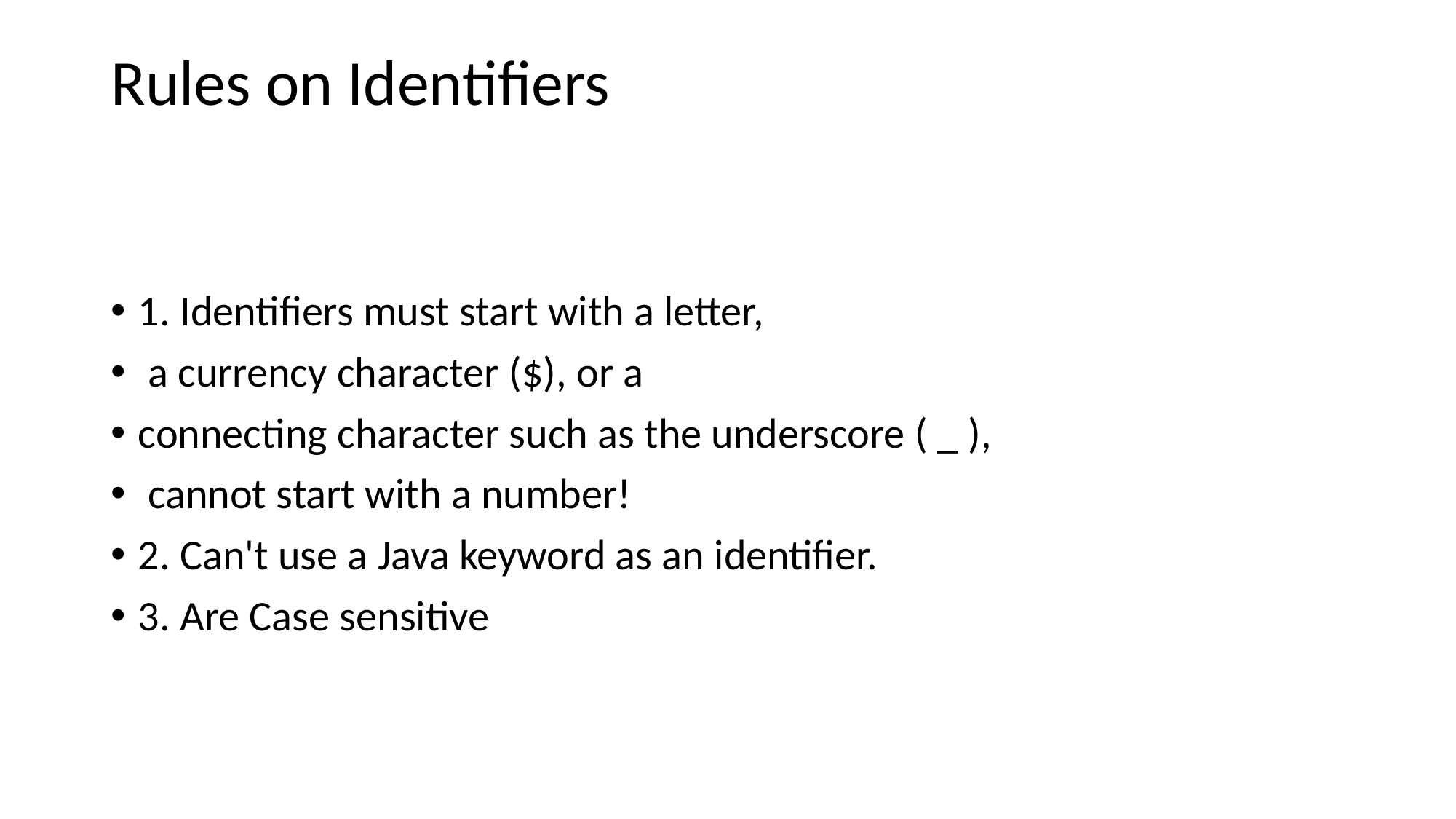

# Rules on Identifiers

1. Identifiers must start with a letter,
 a currency character ($), or a
connecting character such as the underscore ( _ ),
 cannot start with a number!
2. Can't use a Java keyword as an identifier.
3. Are Case sensitive